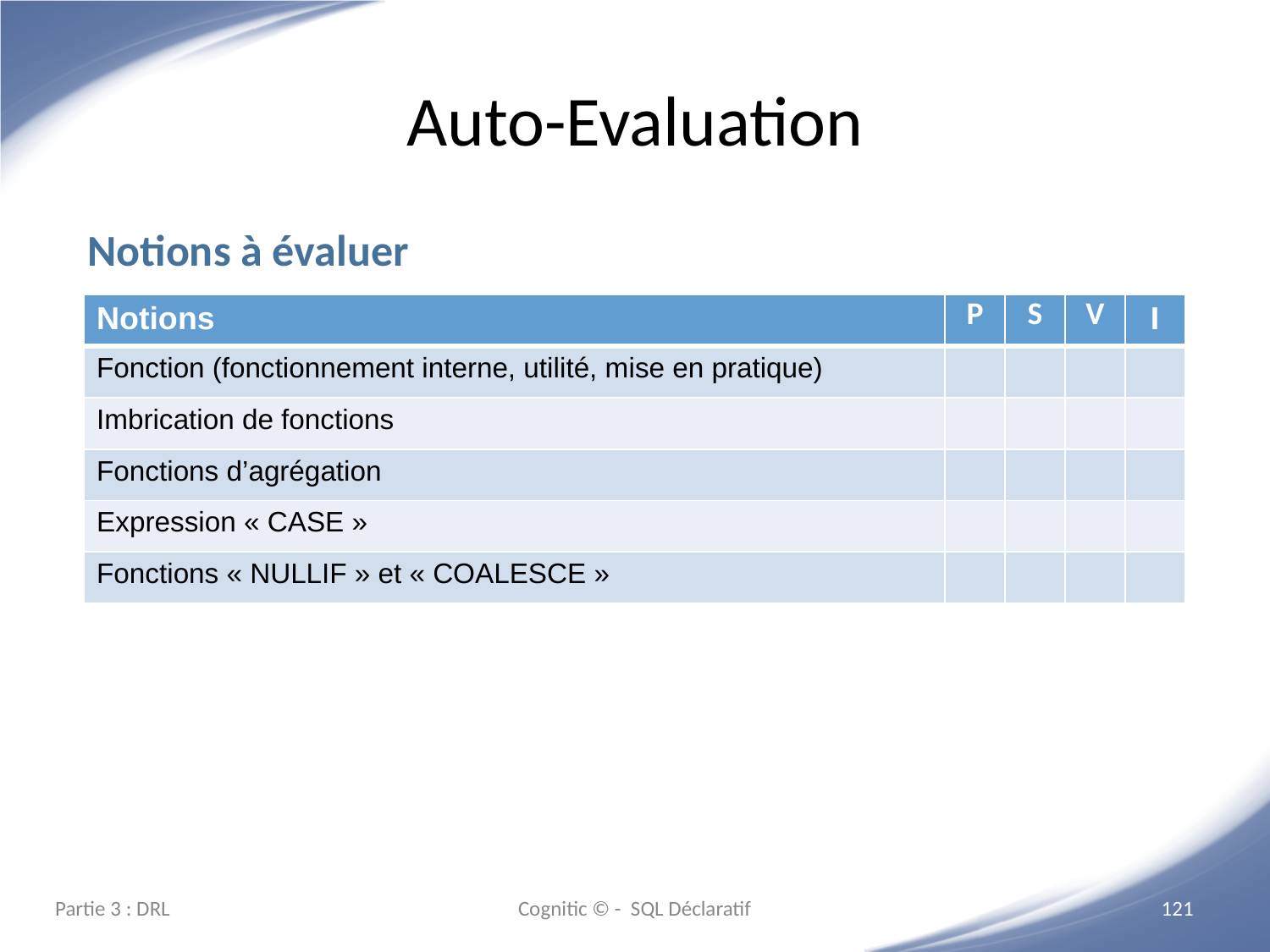

# Auto-Evaluation
Notions à évaluer
| Notions | P | S | V | I |
| --- | --- | --- | --- | --- |
| Fonction (fonctionnement interne, utilité, mise en pratique) |  |  |  |  |
| Imbrication de fonctions |  |  |  |  |
| Fonctions d’agrégation |  |  |  |  |
| Expression « CASE » |  |  |  |  |
| Fonctions « NULLIF » et « COALESCE » |  |  |  |  |
Partie 3 : DRL
Cognitic © -  SQL Déclaratif
121